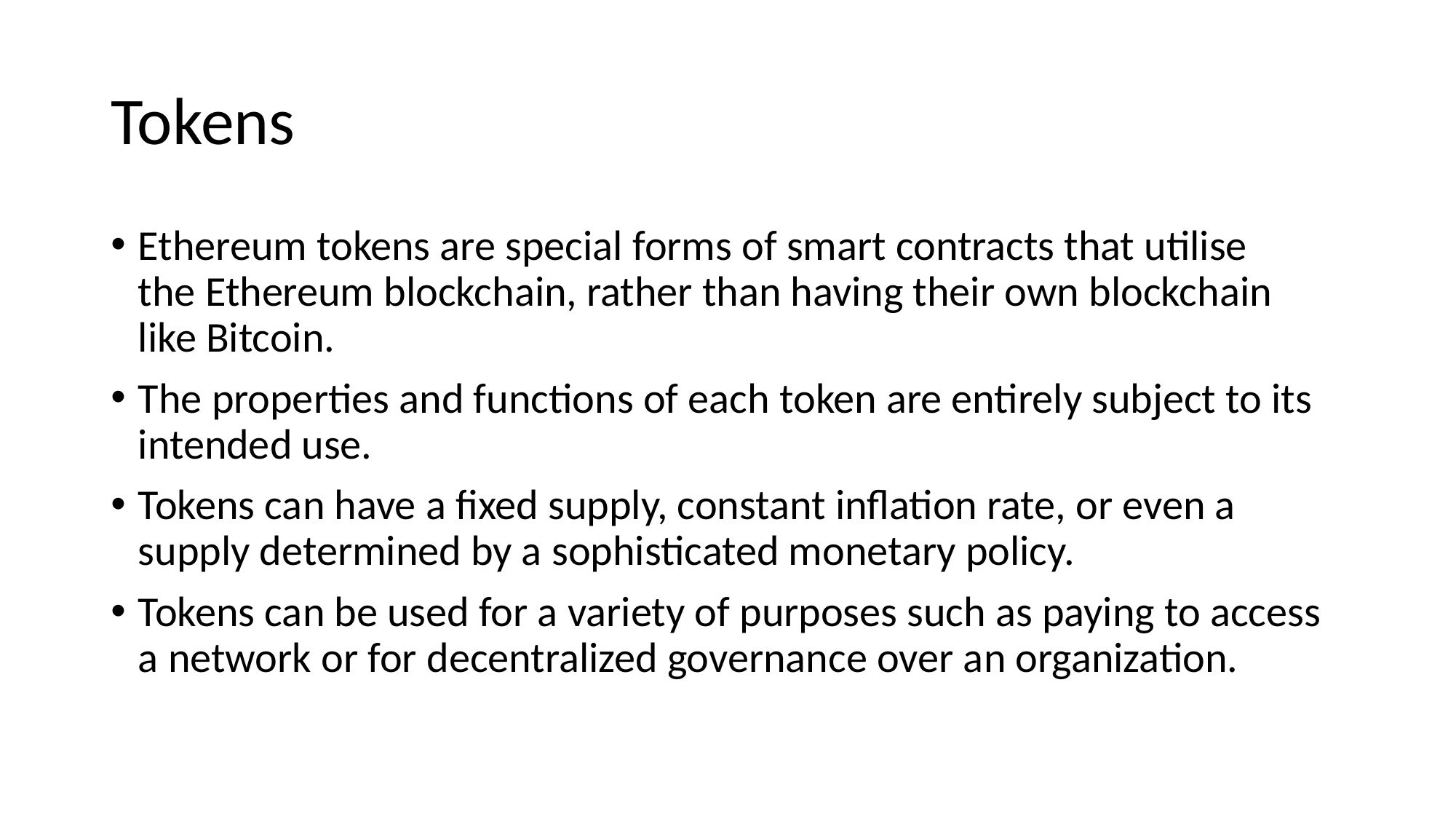

# Tokens
Ethereum tokens are special forms of smart contracts that utilise the Ethereum blockchain, rather than having their own blockchain like Bitcoin.
The properties and functions of each token are entirely subject to its intended use.
Tokens can have a fixed supply, constant inflation rate, or even a supply determined by a sophisticated monetary policy.
Tokens can be used for a variety of purposes such as paying to access a network or for decentralized governance over an organization.